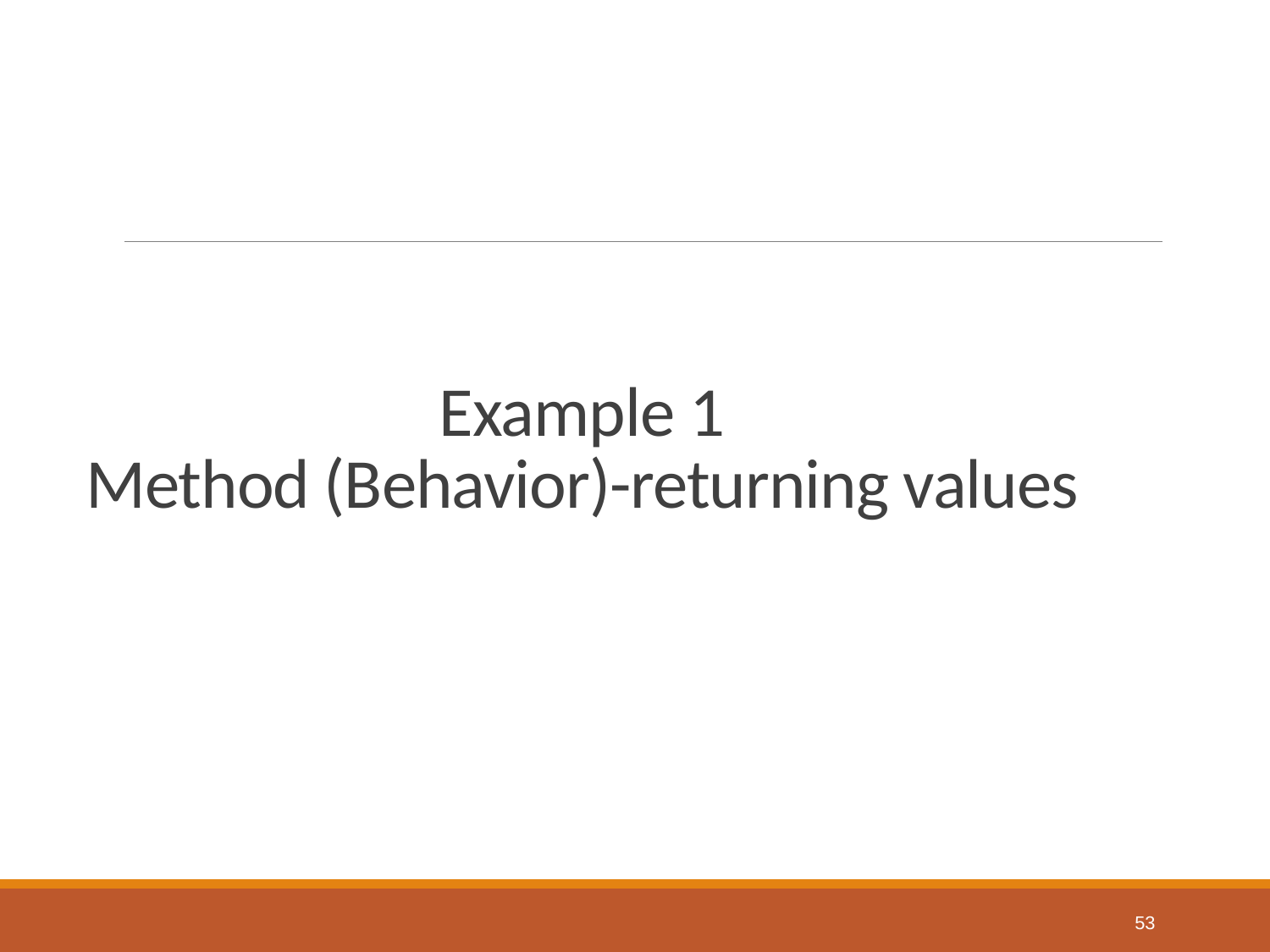

# Example 1 Method (Behavior)-returning values
53